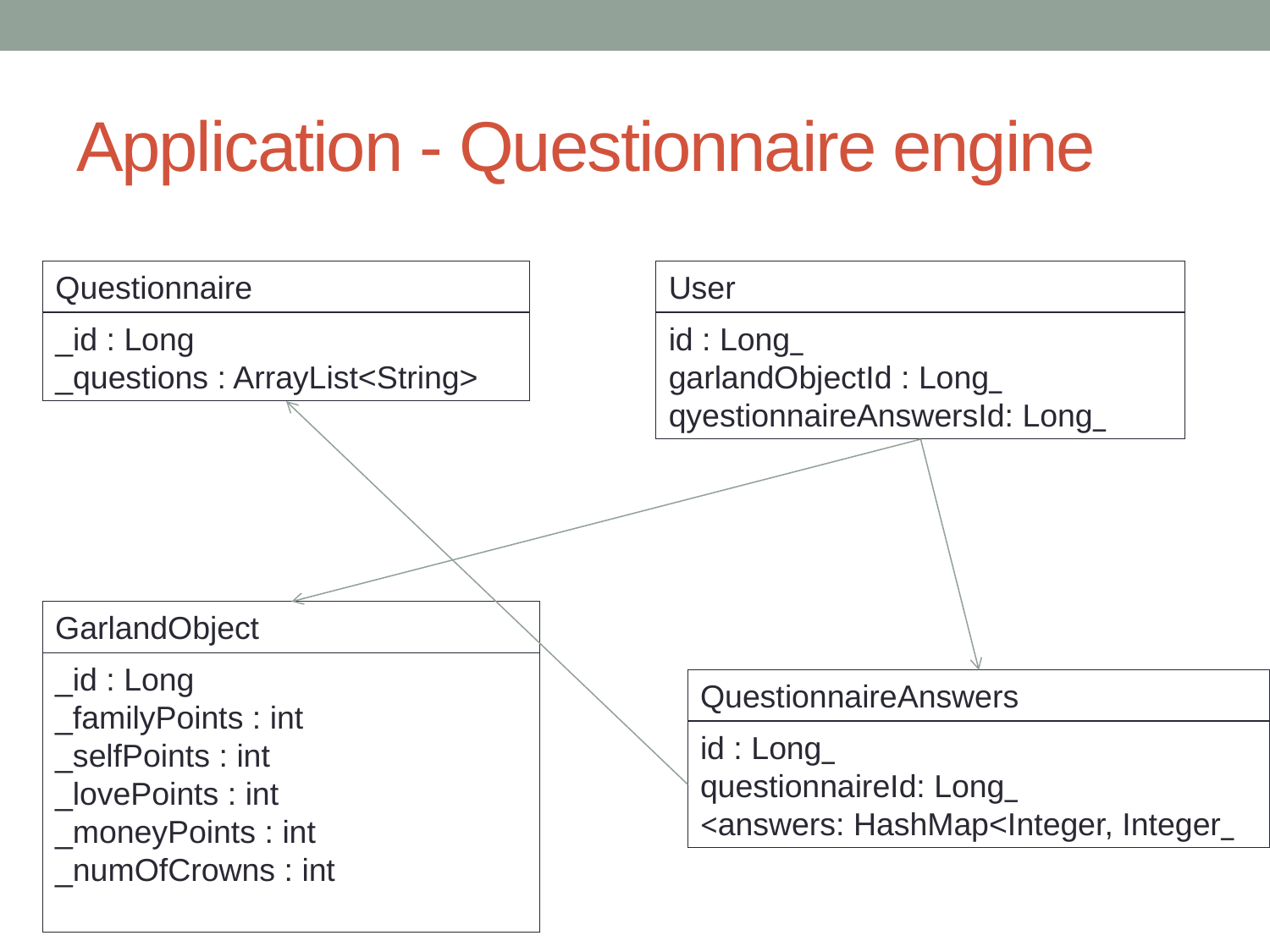

# Application - Questionnaire engine
Questionnaire
User
_id : Long
_garlandObjectId : Long
_qyestionnaireAnswersId: Long
_id : Long
_questions : ArrayList<String>
GarlandObject

_id : Long
_familyPoints : int
_selfPoints : int
_lovePoints : int
_moneyPoints : int
_numOfCrowns : int

QuestionnaireAnswers
_id : Long
_questionnaireId: Long
_answers: HashMap<Integer, Integer>